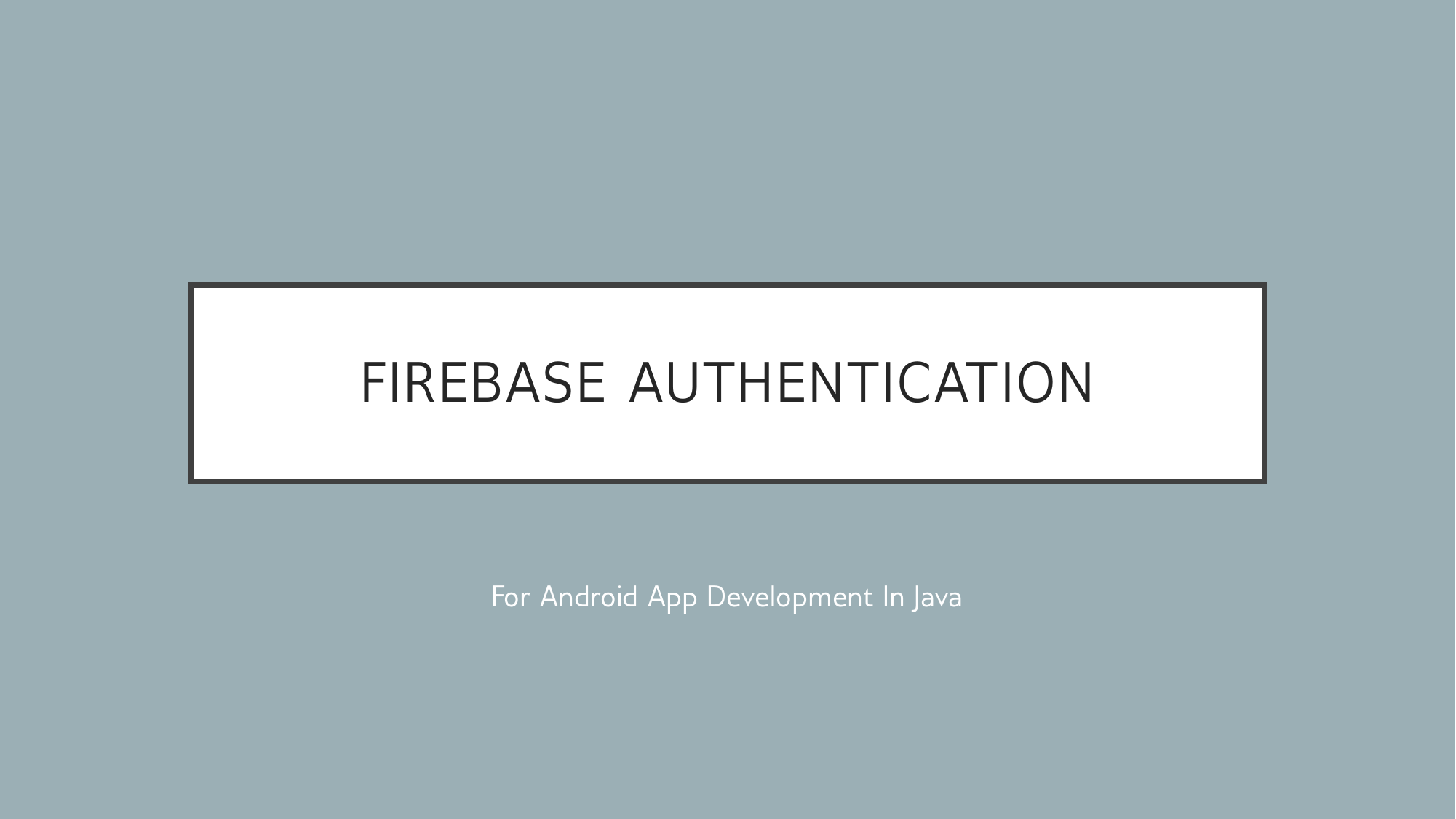

# Firebase Authentication

For Android App Development In Java